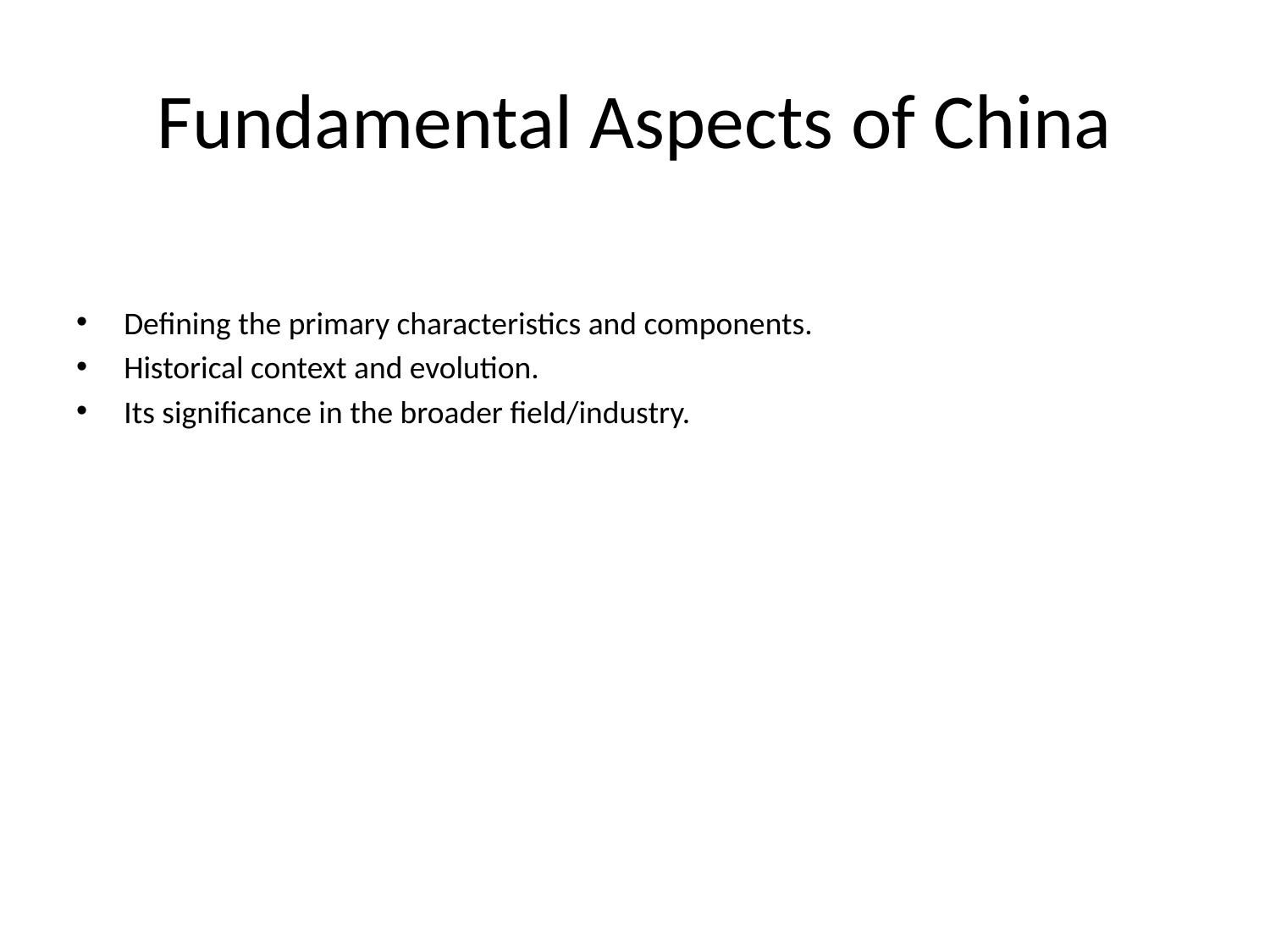

# Fundamental Aspects of China

Defining the primary characteristics and components.
Historical context and evolution.
Its significance in the broader field/industry.